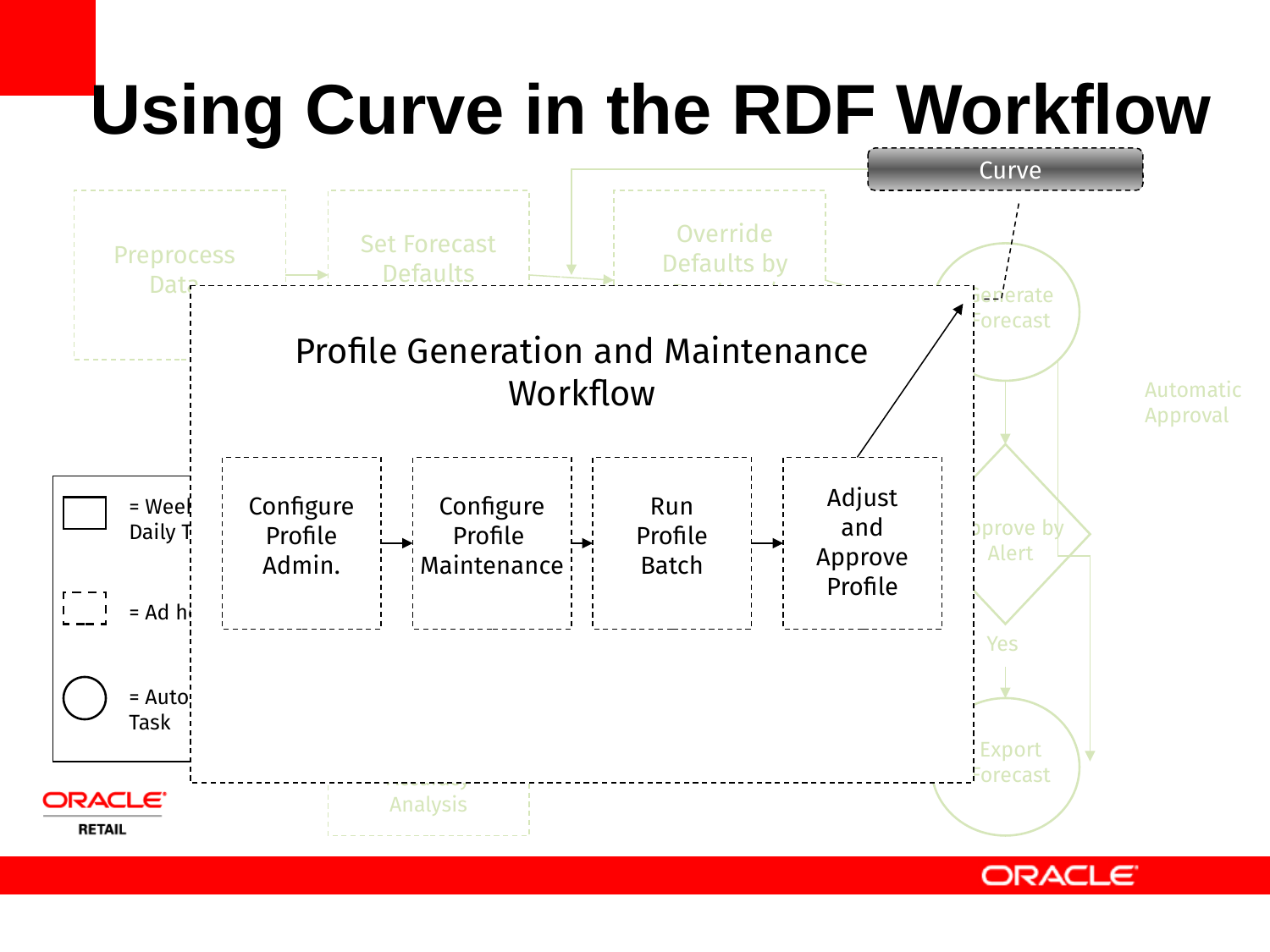

Using Curve in the RDF Workflow

Curve

Override Defaults by Product / Location
Set Forecast Defaults
Preprocess Data

Generate Forecast

Profile Generation and Maintenance Workflow

Adjust and Approve Profile
Configure Profile Admin.
Configure Profile  Maintenance
Run Profile Batch
Automatic Approval

Promotional Planning

Review Exceptions and Approve Forecast

= Weekly / Daily Tasks

Causal Maintenance

Approve by Alert
No

= Ad hoc Task

Forecast Simulation
Yes

= Automated Task

Forecast Accuracy Analysis
Export Forecast